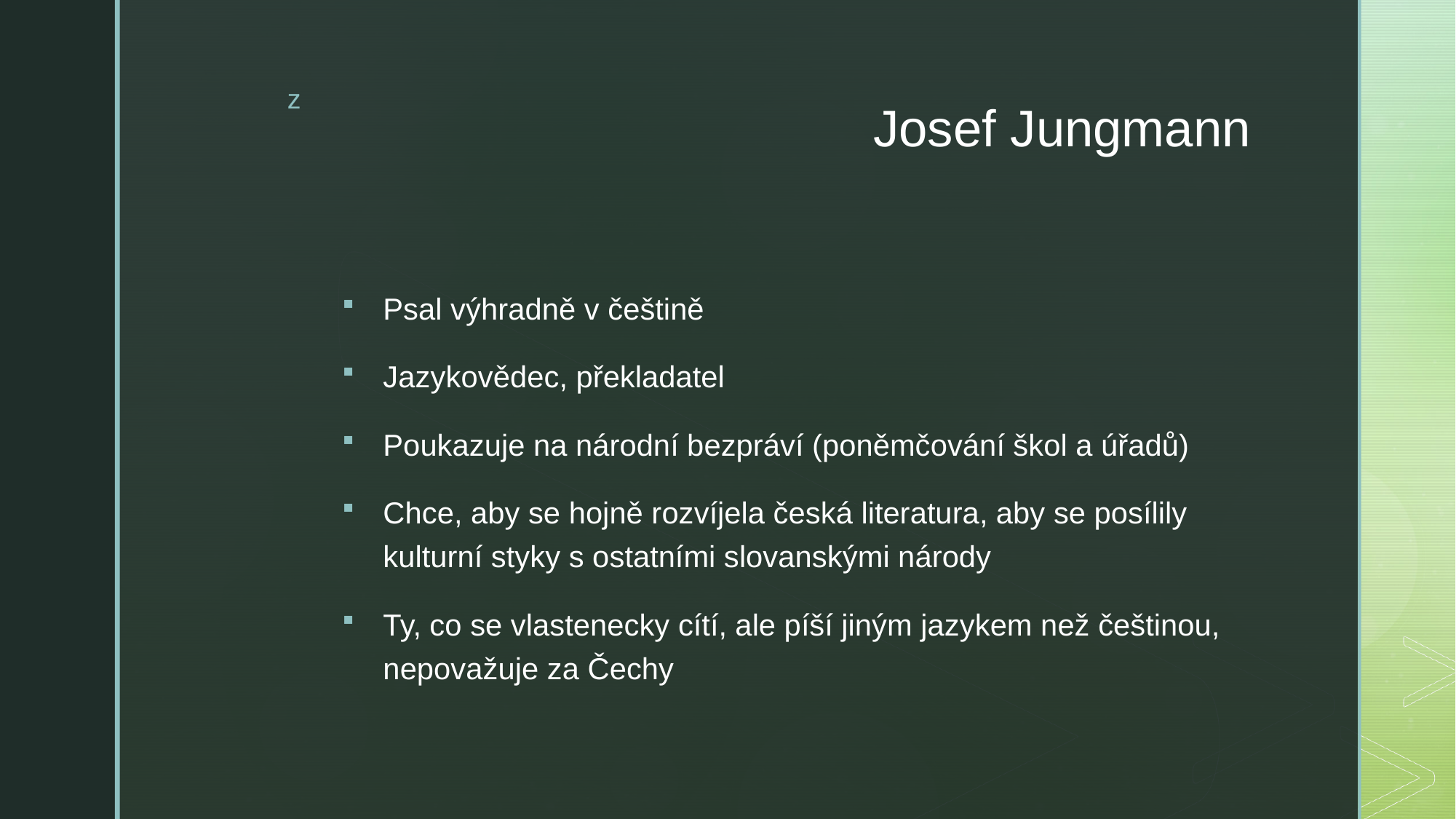

# Josef Jungmann
Psal výhradně v češtině
Jazykovědec, překladatel
Poukazuje na národní bezpráví (poněmčování škol a úřadů)
Chce, aby se hojně rozvíjela česká literatura, aby se posílily kulturní styky s ostatními slovanskými národy
Ty, co se vlastenecky cítí, ale píší jiným jazykem než češtinou, nepovažuje za Čechy